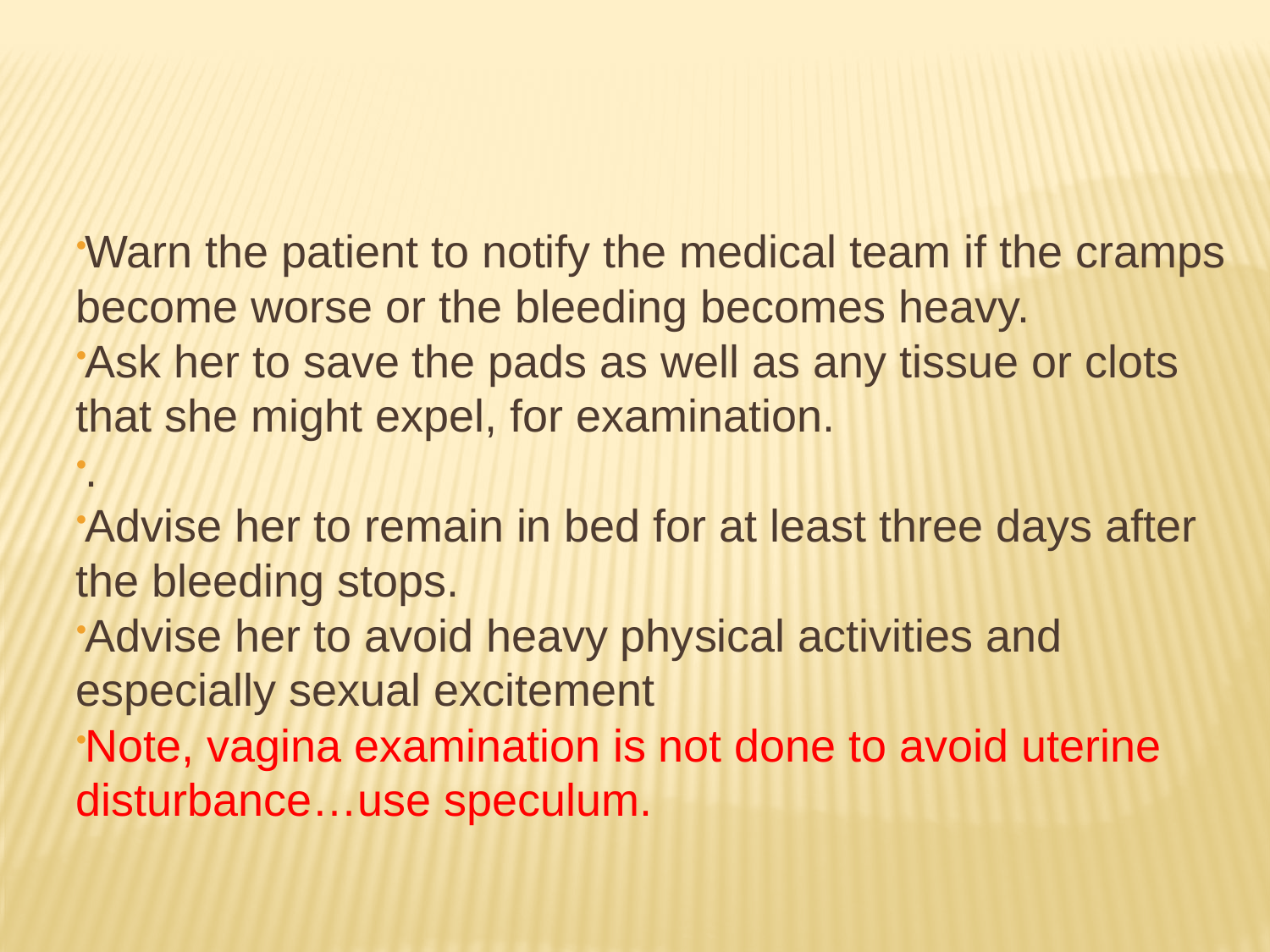

Warn the patient to notify the medical team if the cramps become worse or the bleeding becomes heavy.
Ask her to save the pads as well as any tissue or clots that she might expel, for examination.
.
Advise her to remain in bed for at least three days after the bleeding stops.
Advise her to avoid heavy physical activities and especially sexual excitement
Note, vagina examination is not done to avoid uterine disturbance…use speculum.